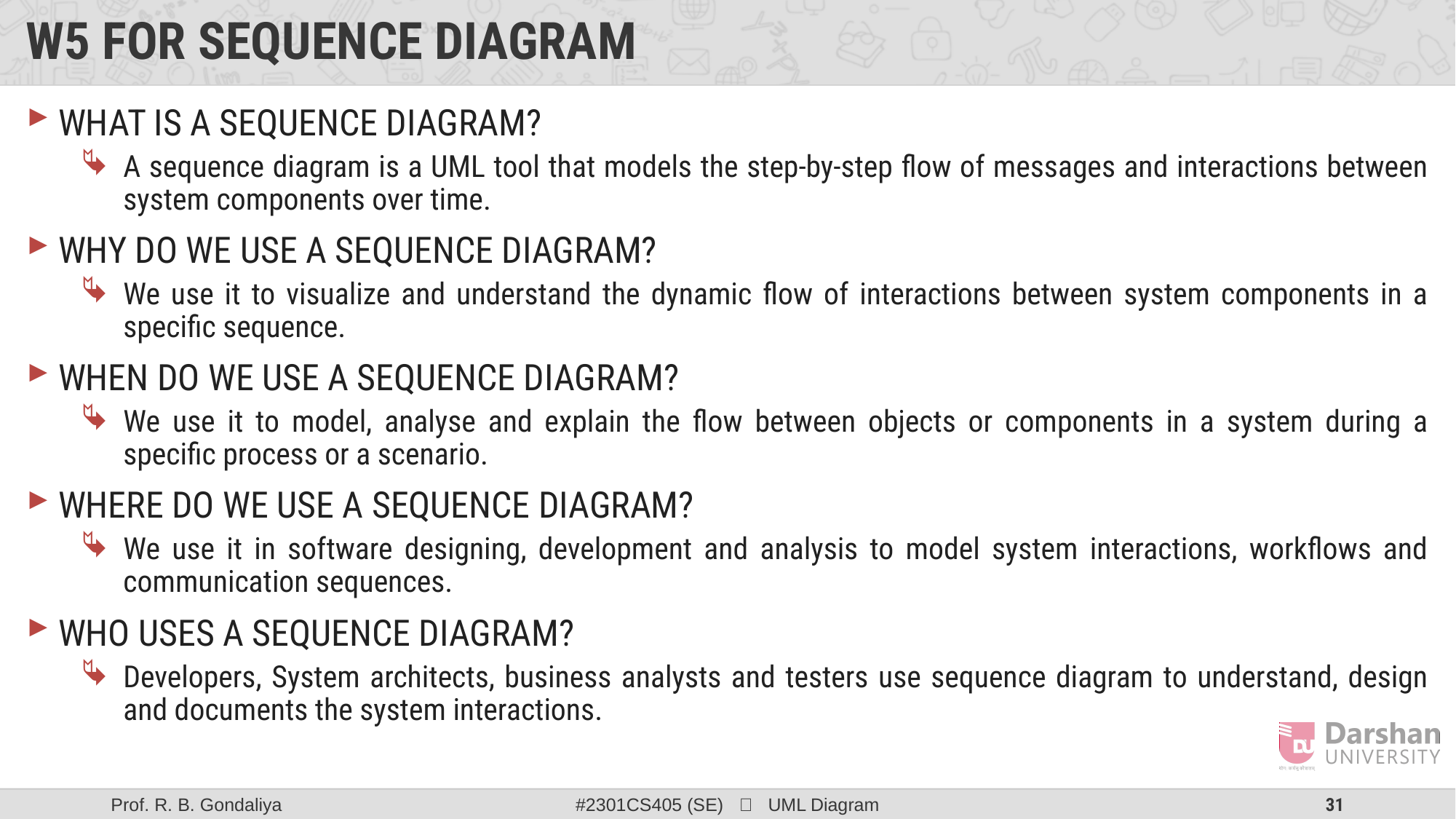

# W5 FOR SEQUENCE DIAGRAM
WHAT IS A SEQUENCE DIAGRAM?
A sequence diagram is a UML tool that models the step-by-step flow of messages and interactions between system components over time.
WHY DO WE USE A SEQUENCE DIAGRAM?
We use it to visualize and understand the dynamic flow of interactions between system components in a specific sequence.
WHEN DO WE USE A SEQUENCE DIAGRAM?
We use it to model, analyse and explain the flow between objects or components in a system during a specific process or a scenario.
WHERE DO WE USE A SEQUENCE DIAGRAM?
We use it in software designing, development and analysis to model system interactions, workflows and communication sequences.
WHO USES A SEQUENCE DIAGRAM?
Developers, System architects, business analysts and testers use sequence diagram to understand, design and documents the system interactions.